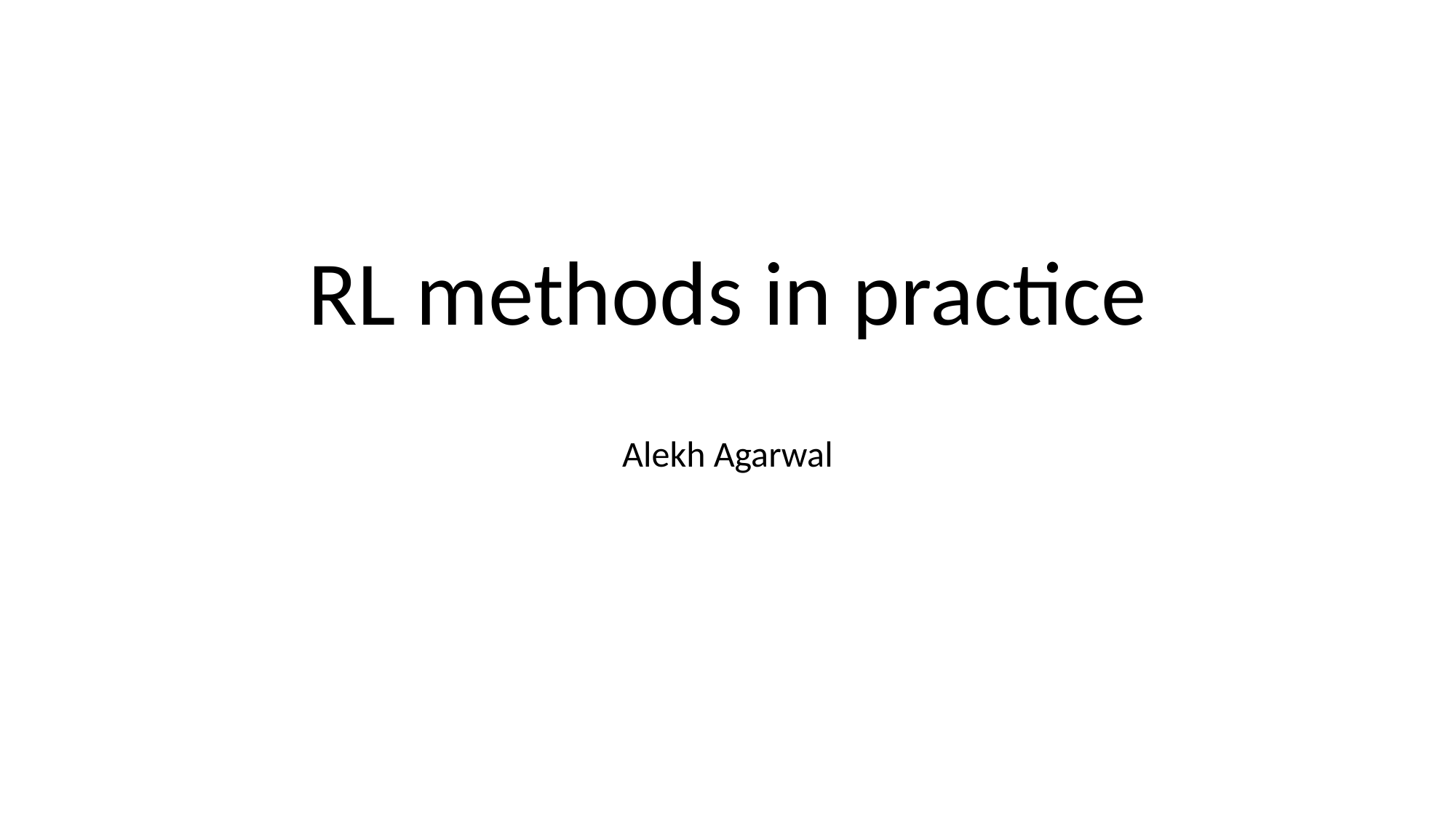

# RL methods in practice
Alekh Agarwal